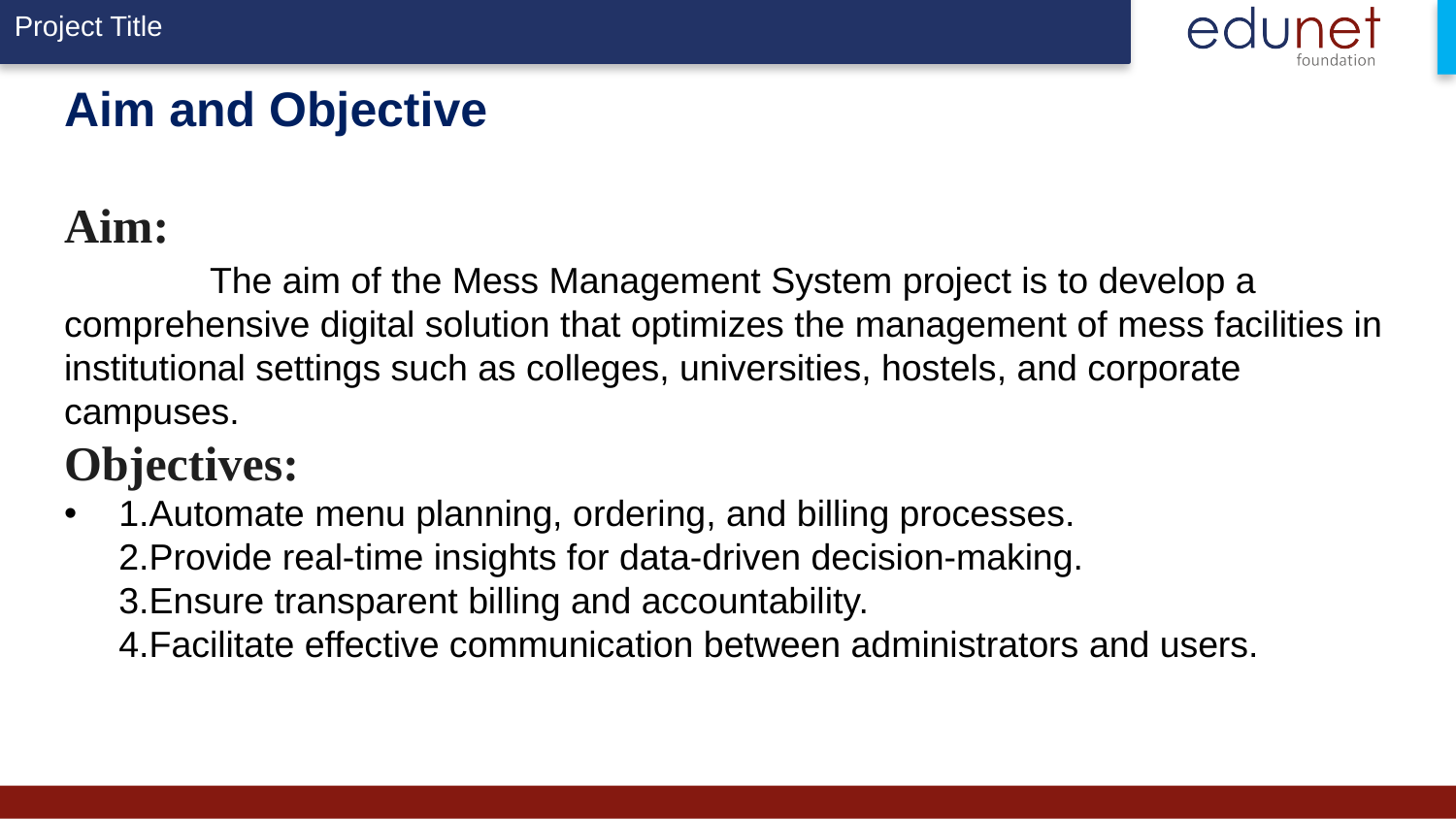

# Aim and Objective Aim:
   	The aim of the Mess Management System project is to develop a comprehensive digital solution that optimizes the management of mess facilities in institutional settings such as colleges, universities, hostels, and corporate
campuses.
Objectives:
1.Automate menu planning, ordering, and billing processes.
2.Provide real-time insights for data-driven decision-making.
3.Ensure transparent billing and accountability.
4.Facilitate effective communication between administrators and users.